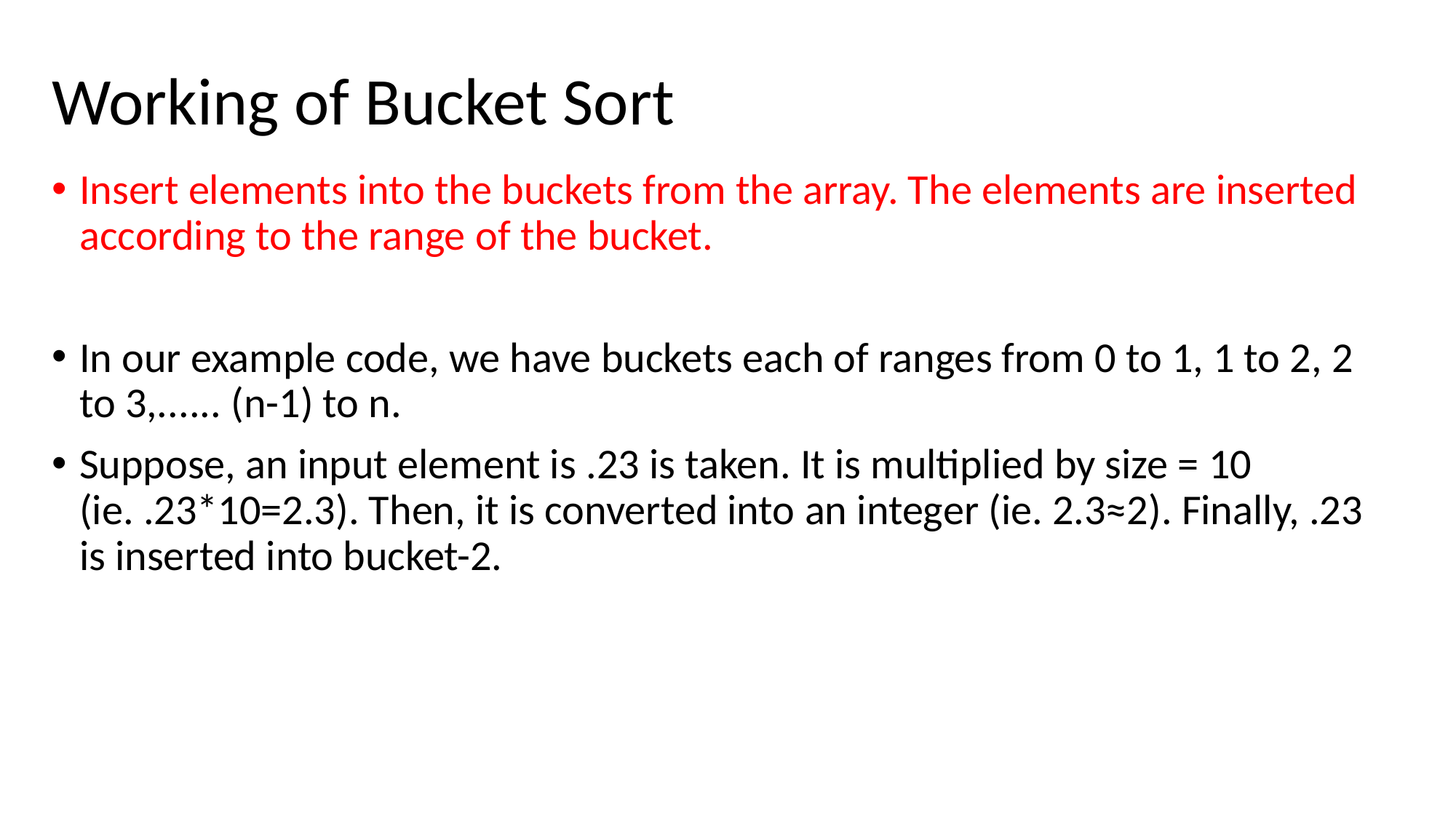

# Working of Bucket Sort
Insert elements into the buckets from the array. The elements are inserted according to the range of the bucket.

In our example code, we have buckets each of ranges from 0 to 1, 1 to 2, 2 to 3,...... (n-1) to n.
Suppose, an input element is .23 is taken. It is multiplied by size = 10 (ie. .23*10=2.3). Then, it is converted into an integer (ie. 2.3≈2). Finally, .23 is inserted into bucket-2.